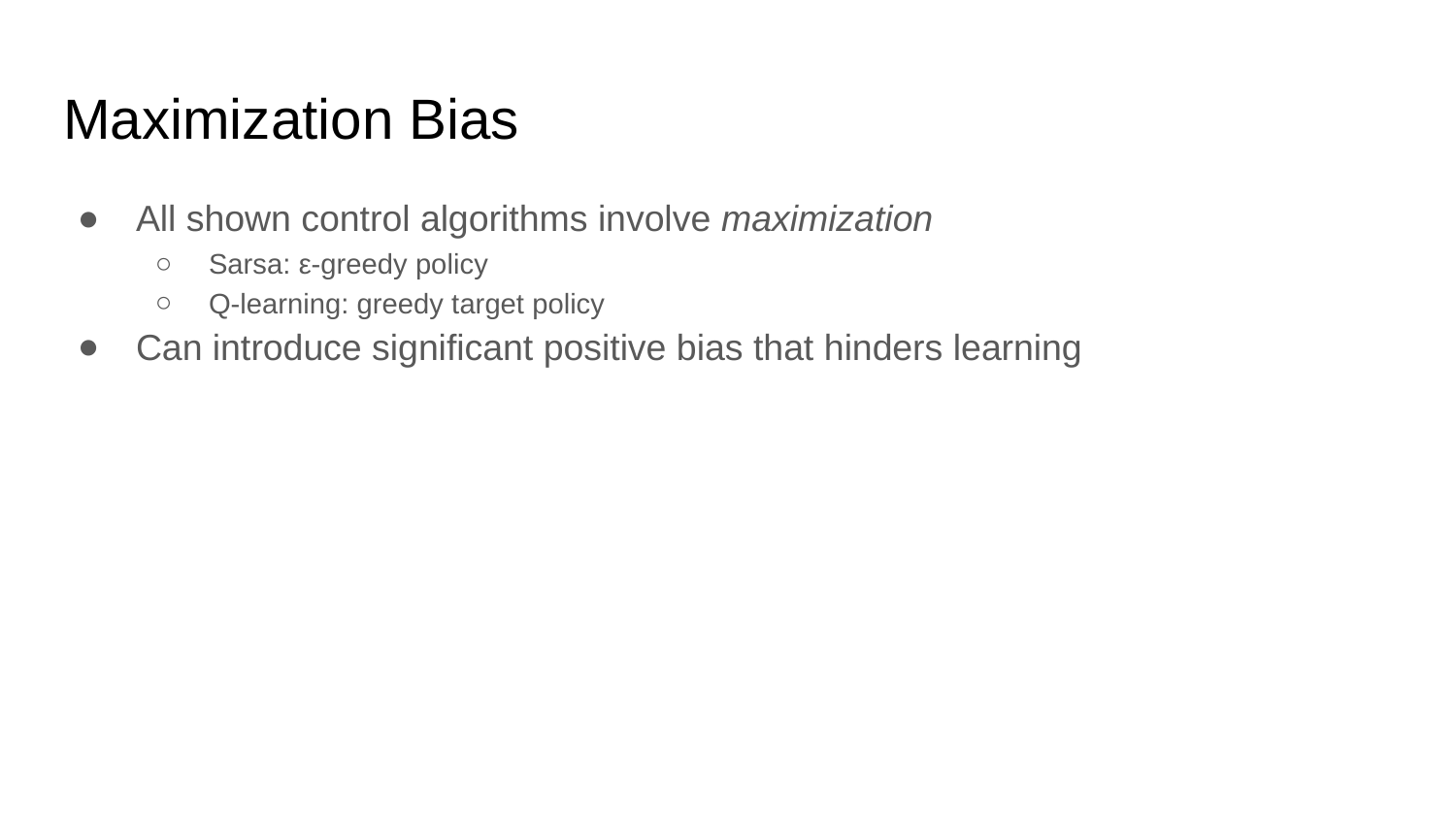

# Maximization Bias
All shown control algorithms involve maximization
Sarsa: ε-greedy policy
Q-learning: greedy target policy
Can introduce significant positive bias that hinders learning